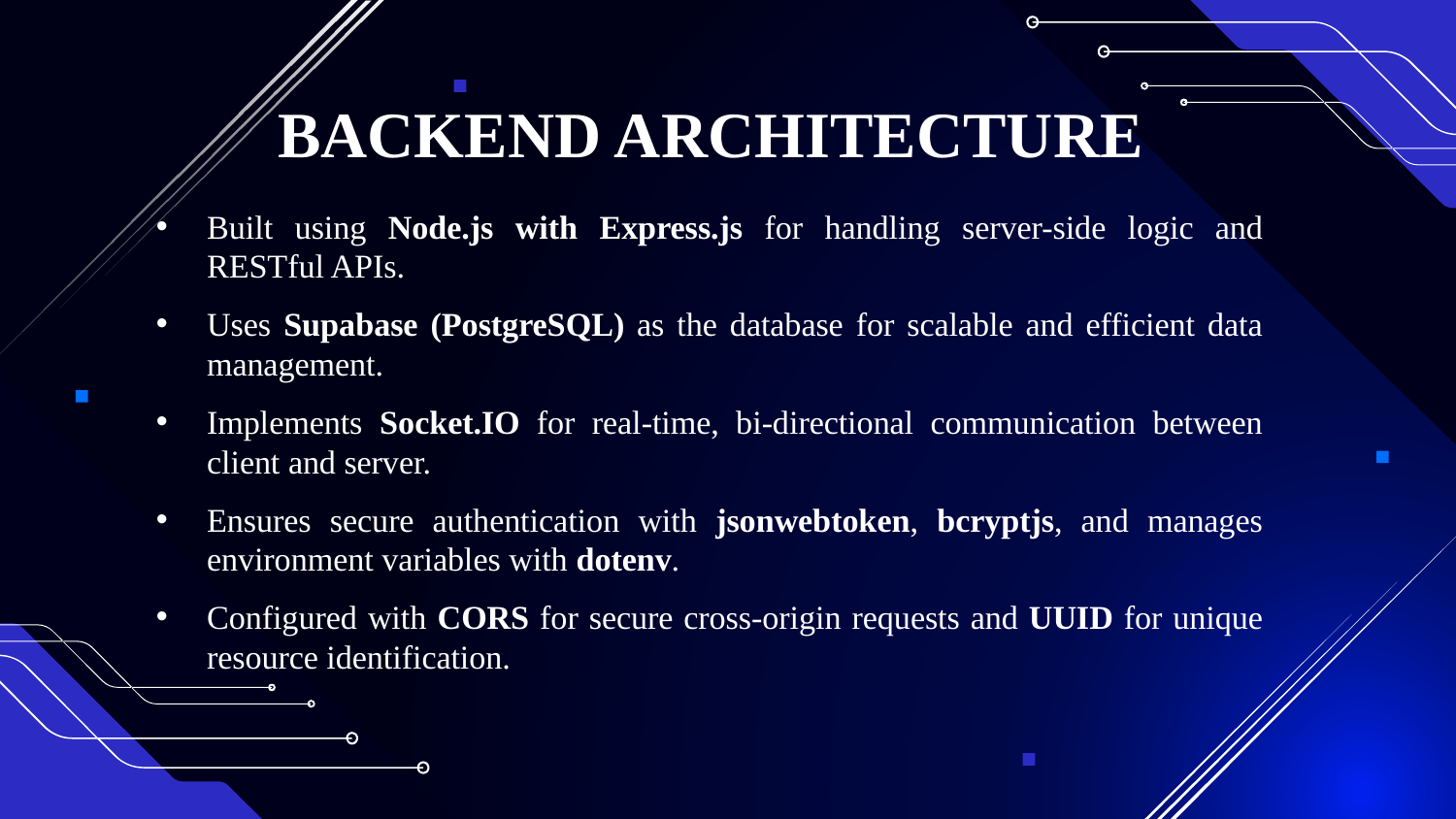

# BACKEND ARCHITECTURE

Built using Node.js with Express.js for handling server-side logic and RESTful APIs.
Uses Supabase (PostgreSQL) as the database for scalable and efficient data management.
Implements Socket.IO for real-time, bi-directional communication between client and server.
Ensures secure authentication with jsonwebtoken, bcryptjs, and manages environment variables with dotenv.
Configured with CORS for secure cross-origin requests and UUID for unique resource identification.